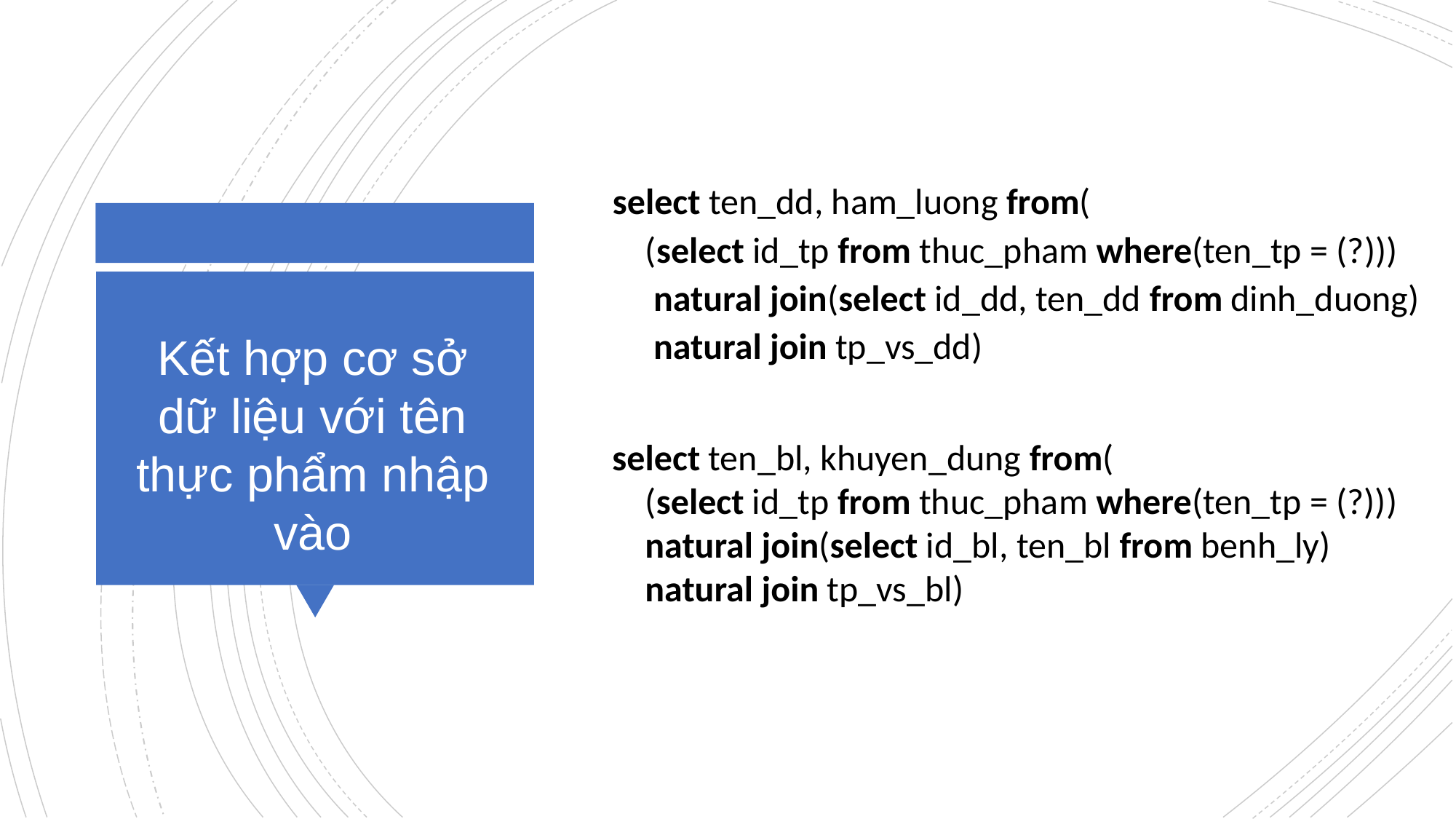

select ten_dd, ham_luong from(
    (select id_tp from thuc_pham where(ten_tp = (?)))
     natural join(select id_dd, ten_dd from dinh_duong)
     natural join tp_vs_dd)

Kết hợp cơ sở dữ liệu với tên thực phẩm nhập vào
select ten_bl, khuyen_dung from(
    (select id_tp from thuc_pham where(ten_tp = (?)))
    natural join(select id_bl, ten_bl from benh_ly)
    natural join tp_vs_bl)